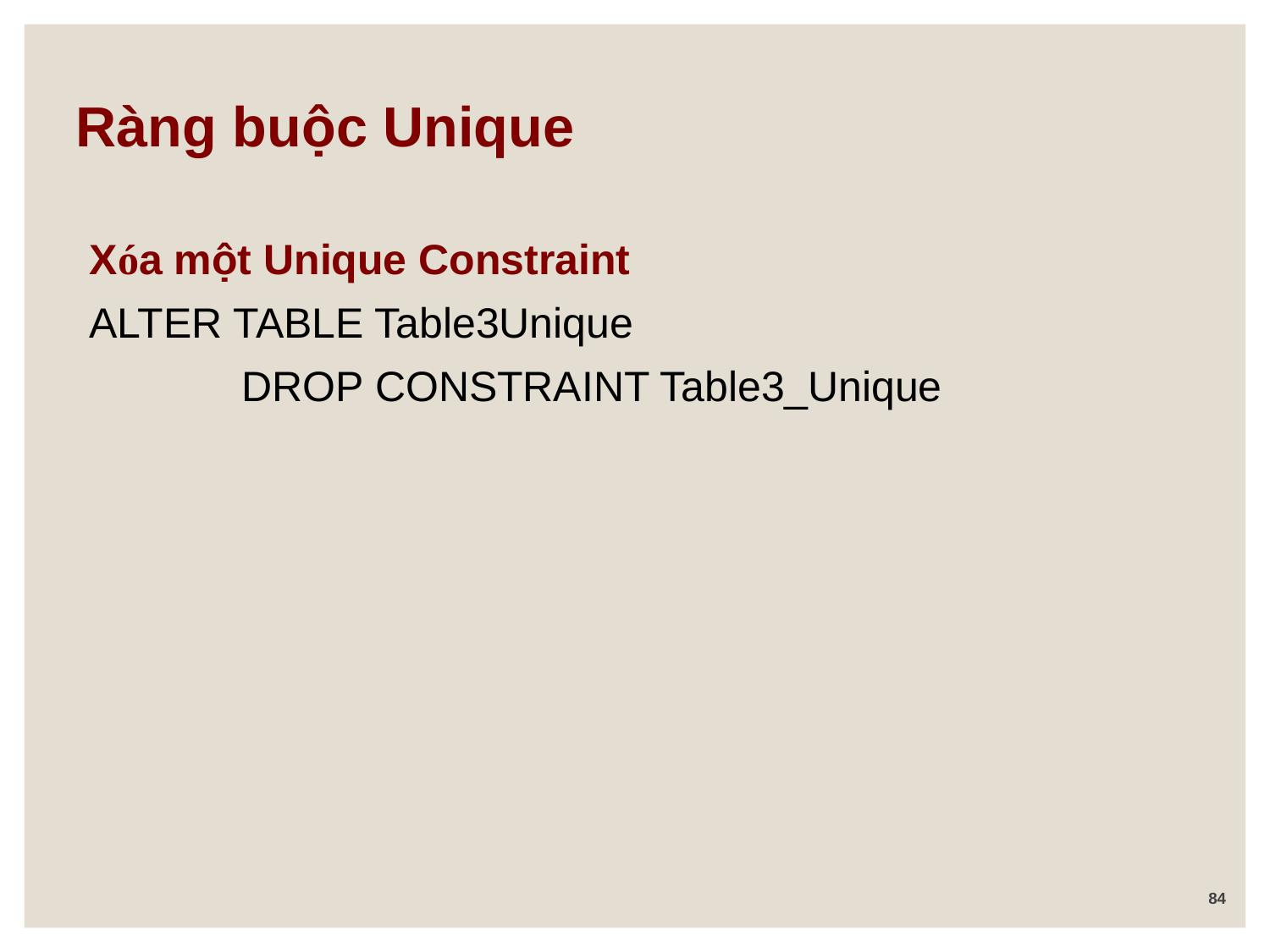

Ràng buộc Unique
Xóa một Unique Constraint
ALTER TABLE Table3Unique
		DROP CONSTRAINT Table3_Unique
84